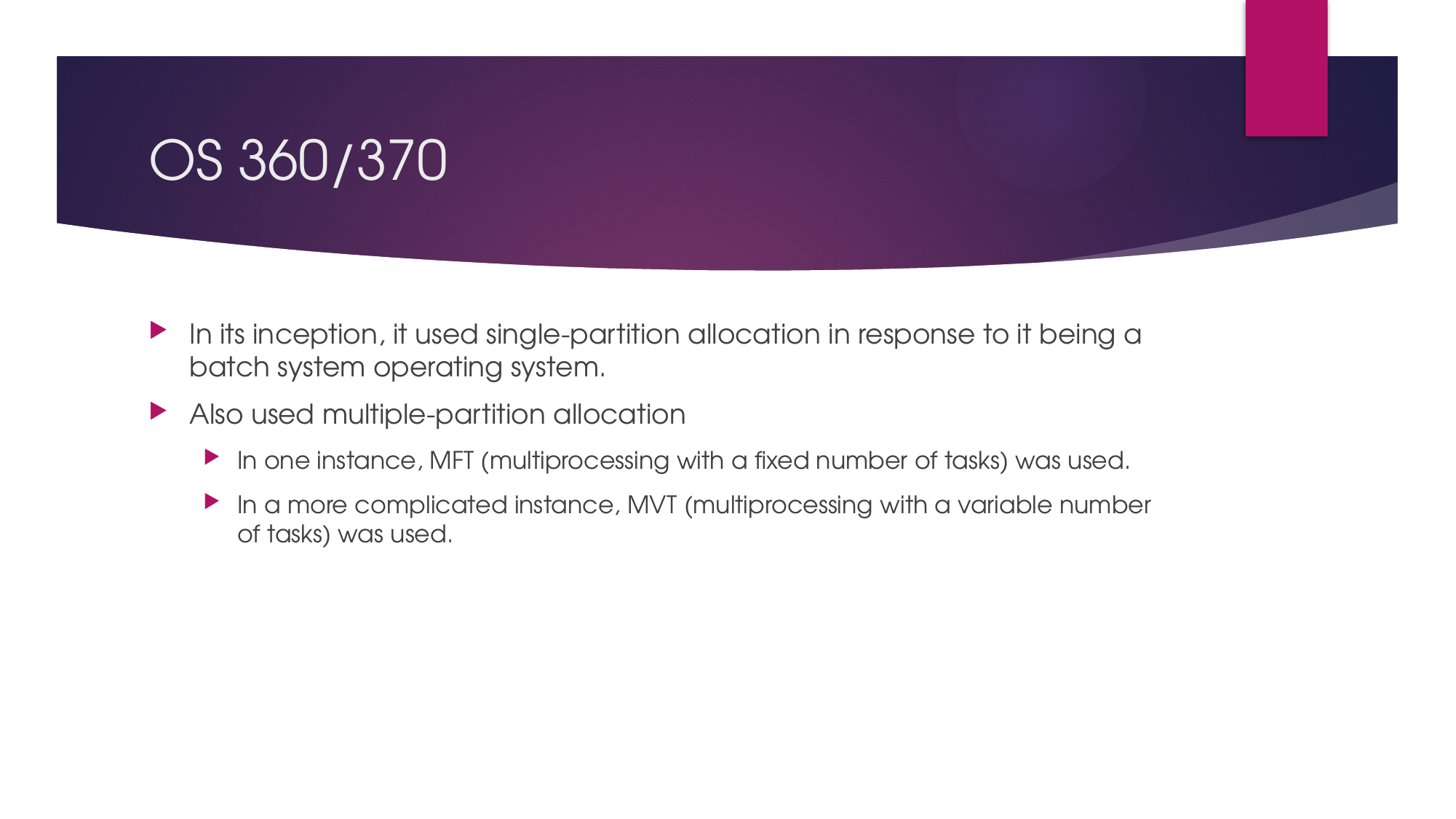

# OS 360/370
In its inception, it used single-partition allocation in response to it being a batch system operating system.
Also used multiple-partition allocation
In one instance, MFT (multiprocessing with a fixed number of tasks) was used.
In a more complicated instance, MVT (multiprocessing with a variable number of tasks) was used.